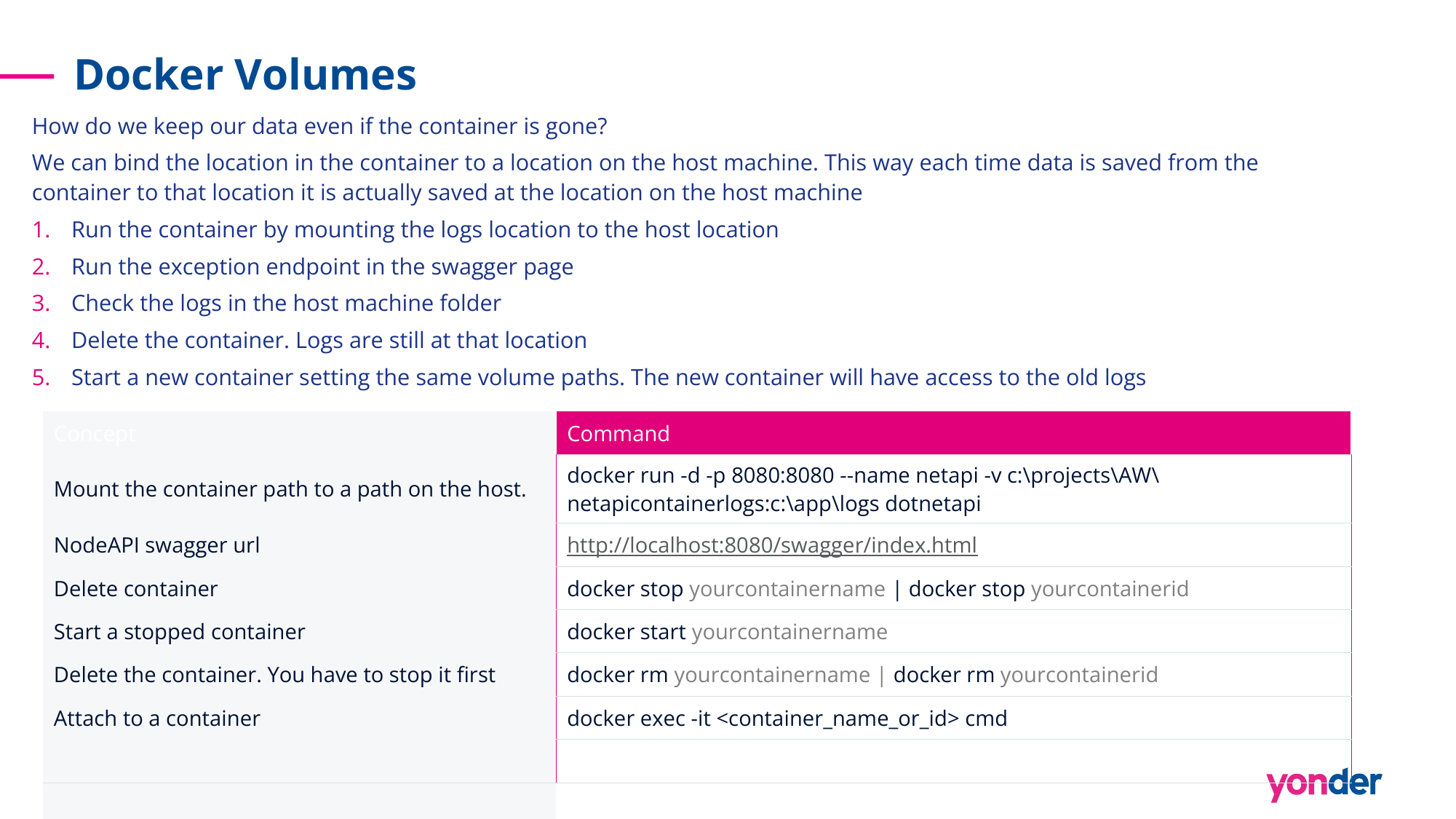

# Docker Volumes
How do we keep our data even if the container is gone?
We can bind the location in the container to a location on the host machine. This way each time data is saved from the container to that location it is actually saved at the location on the host machine
Run the container by mounting the logs location to the host location
Run the exception endpoint in the swagger page
Check the logs in the host machine folder
Delete the container. Logs are still at that location
Start a new container setting the same volume paths. The new container will have access to the old logs

| Concept | Command |
| --- | --- |
| Mount the container path to a path on the host. | docker run -d -p 8080:8080 --name netapi -v c:\projects\AW\netapicontainerlogs:c:\app\logs dotnetapi |
| NodeAPI swagger url | http://localhost:8080/swagger/index.html |
| Delete container | docker stop yourcontainername | docker stop yourcontainerid |
| Start a stopped container | docker start yourcontainername |
| Delete the container. You have to stop it first | docker rm yourcontainername | docker rm yourcontainerid |
| Attach to a container | docker exec -it <container\_name\_or\_id> cmd |
|  |  |
|  |  |